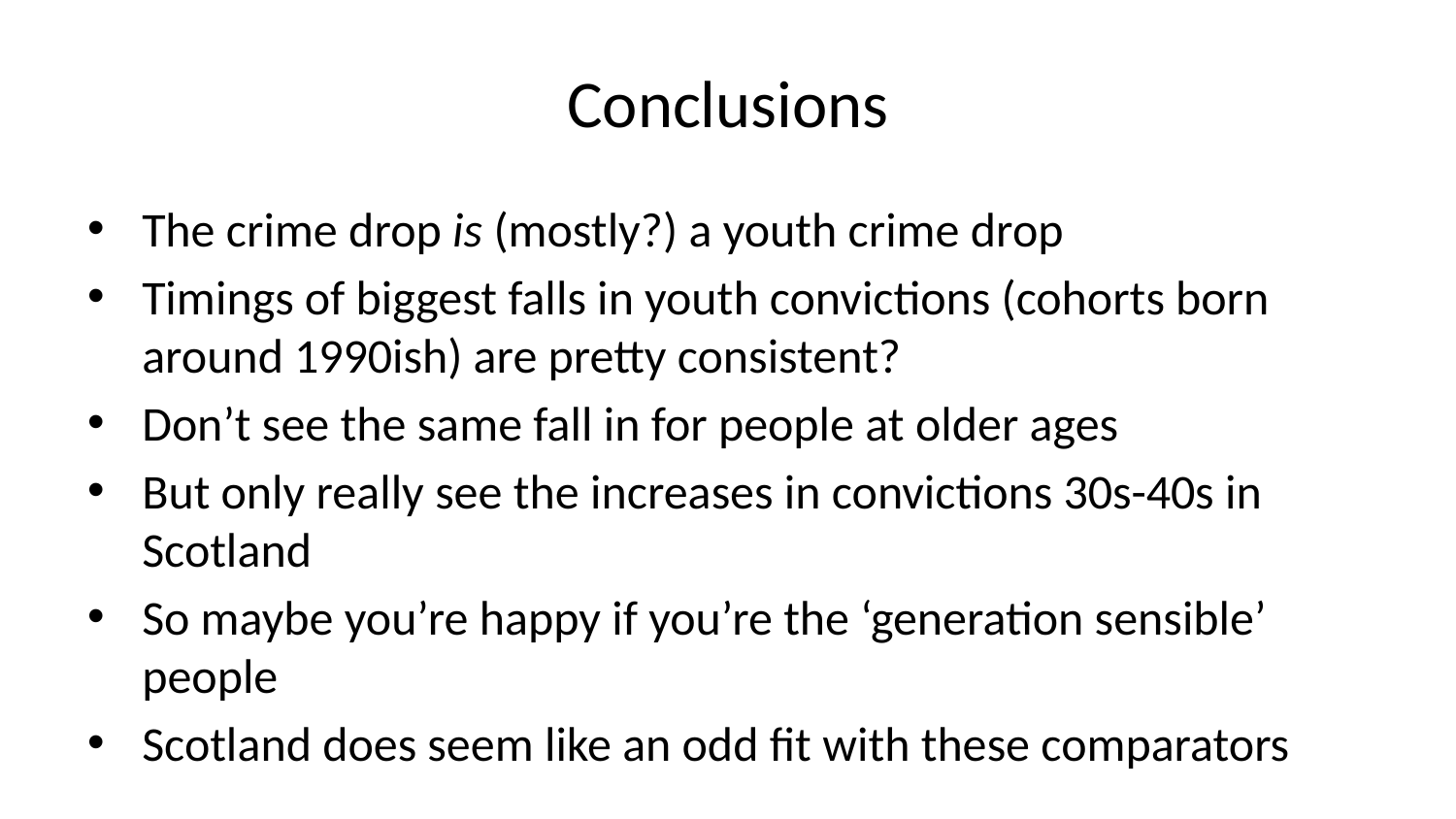

# Conclusions
The crime drop is (mostly?) a youth crime drop
Timings of biggest falls in youth convictions (cohorts born around 1990ish) are pretty consistent?
Don’t see the same fall in for people at older ages
But only really see the increases in convictions 30s-40s in Scotland
So maybe you’re happy if you’re the ‘generation sensible’ people
Scotland does seem like an odd fit with these comparators